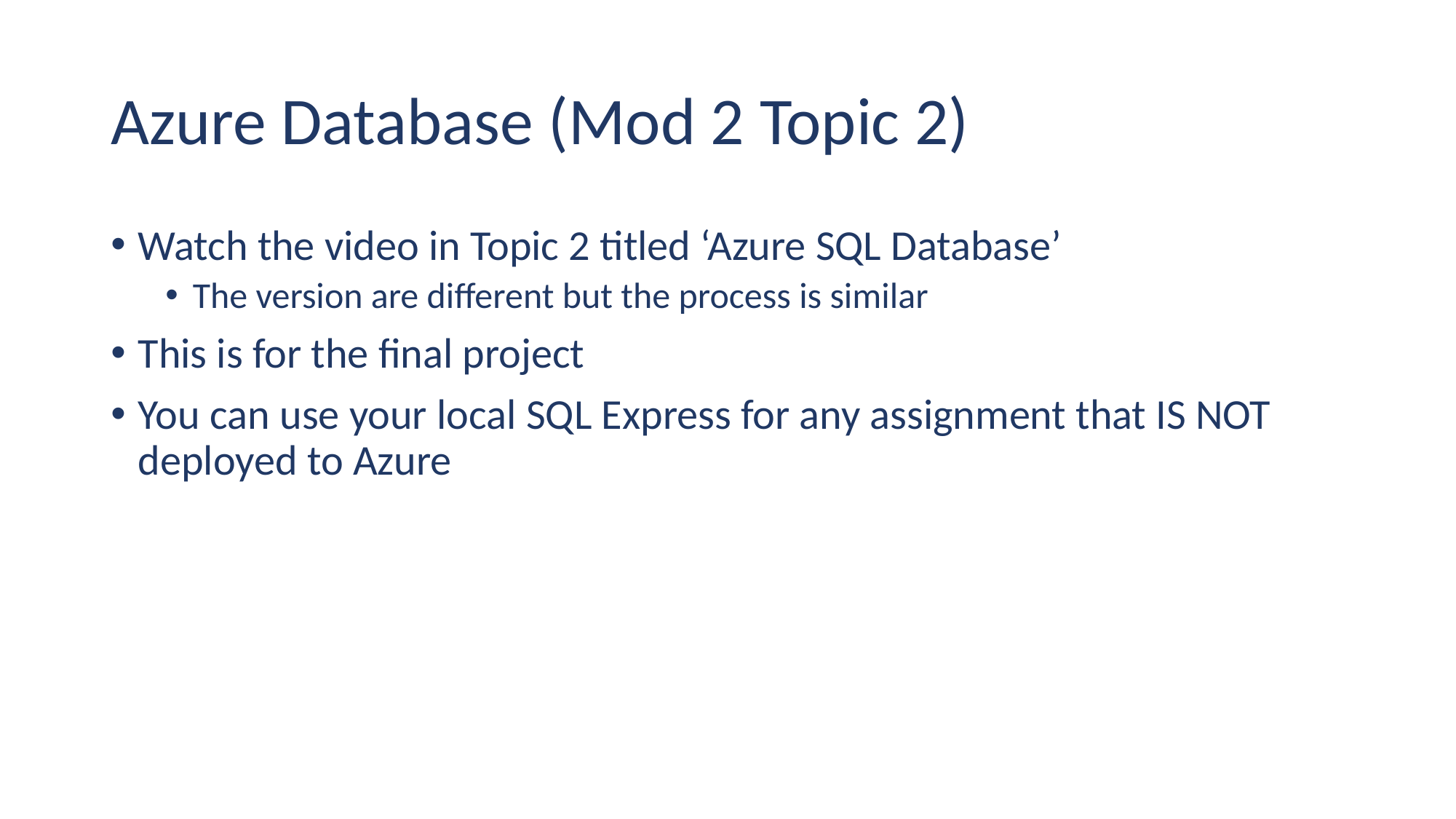

# Azure Database (Mod 2 Topic 2)
Watch the video in Topic 2 titled ‘Azure SQL Database’
The version are different but the process is similar
This is for the final project
You can use your local SQL Express for any assignment that IS NOT deployed to Azure